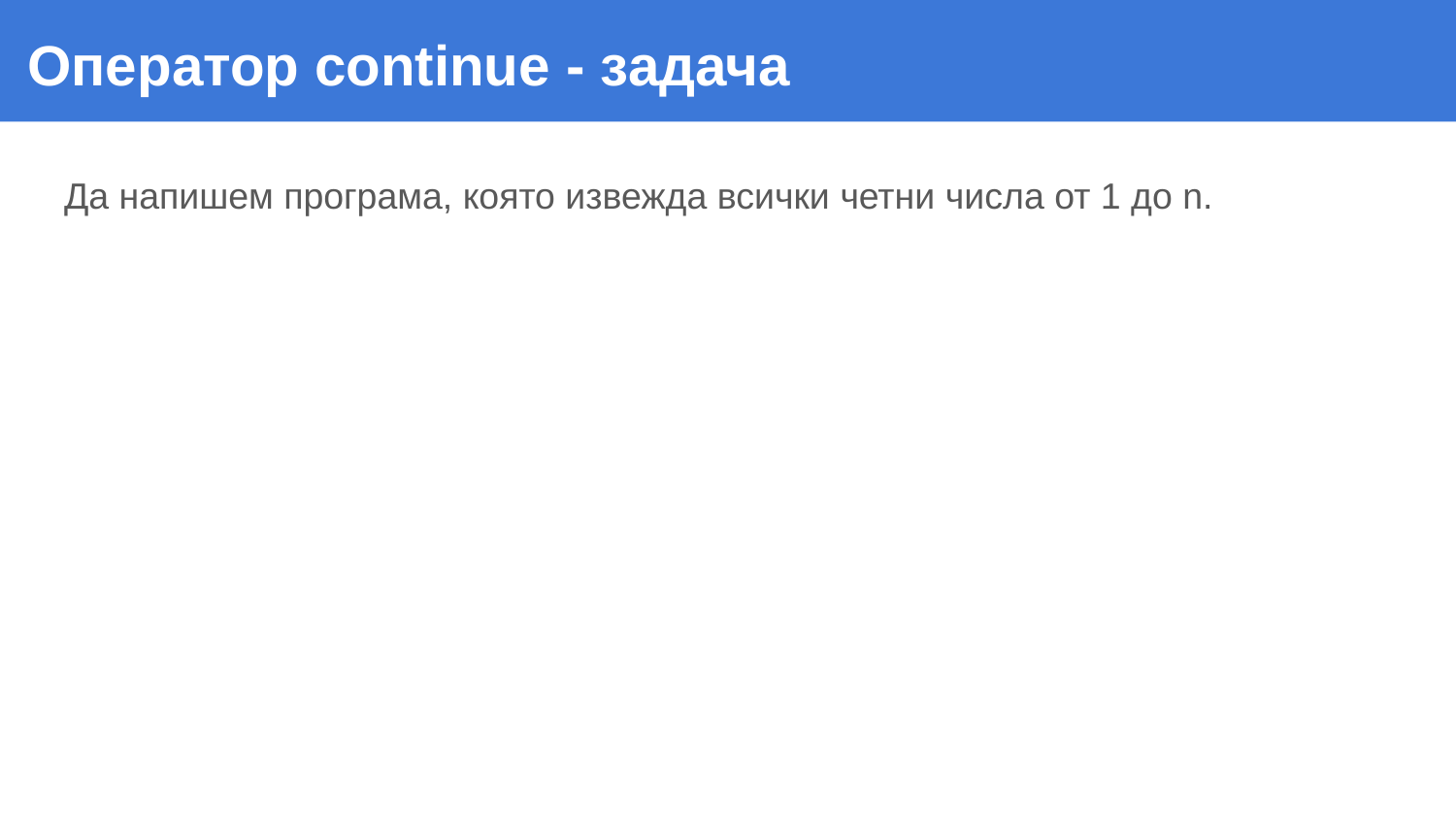

# Оператор continue - задача
Да напишем програма, която извежда всички четни числа от 1 до n.